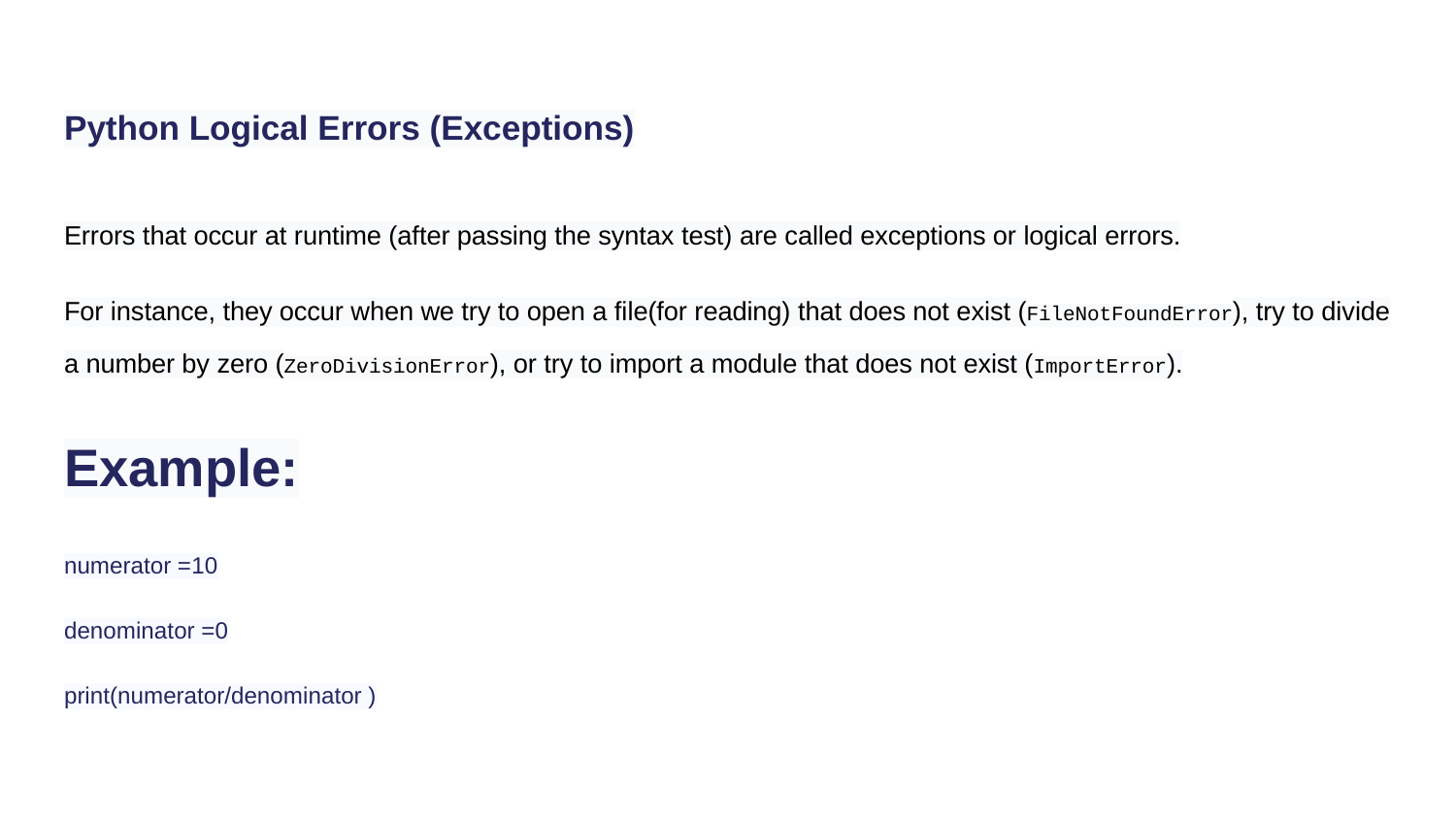

# Python Logical Errors (Exceptions)
Errors that occur at runtime (after passing the syntax test) are called exceptions or logical errors.
For instance, they occur when we try to open a file(for reading) that does not exist (FileNotFoundError), try to divide a number by zero (ZeroDivisionError), or try to import a module that does not exist (ImportError).
Example:

numerator =10

denominator =0

print(numerator/denominator )